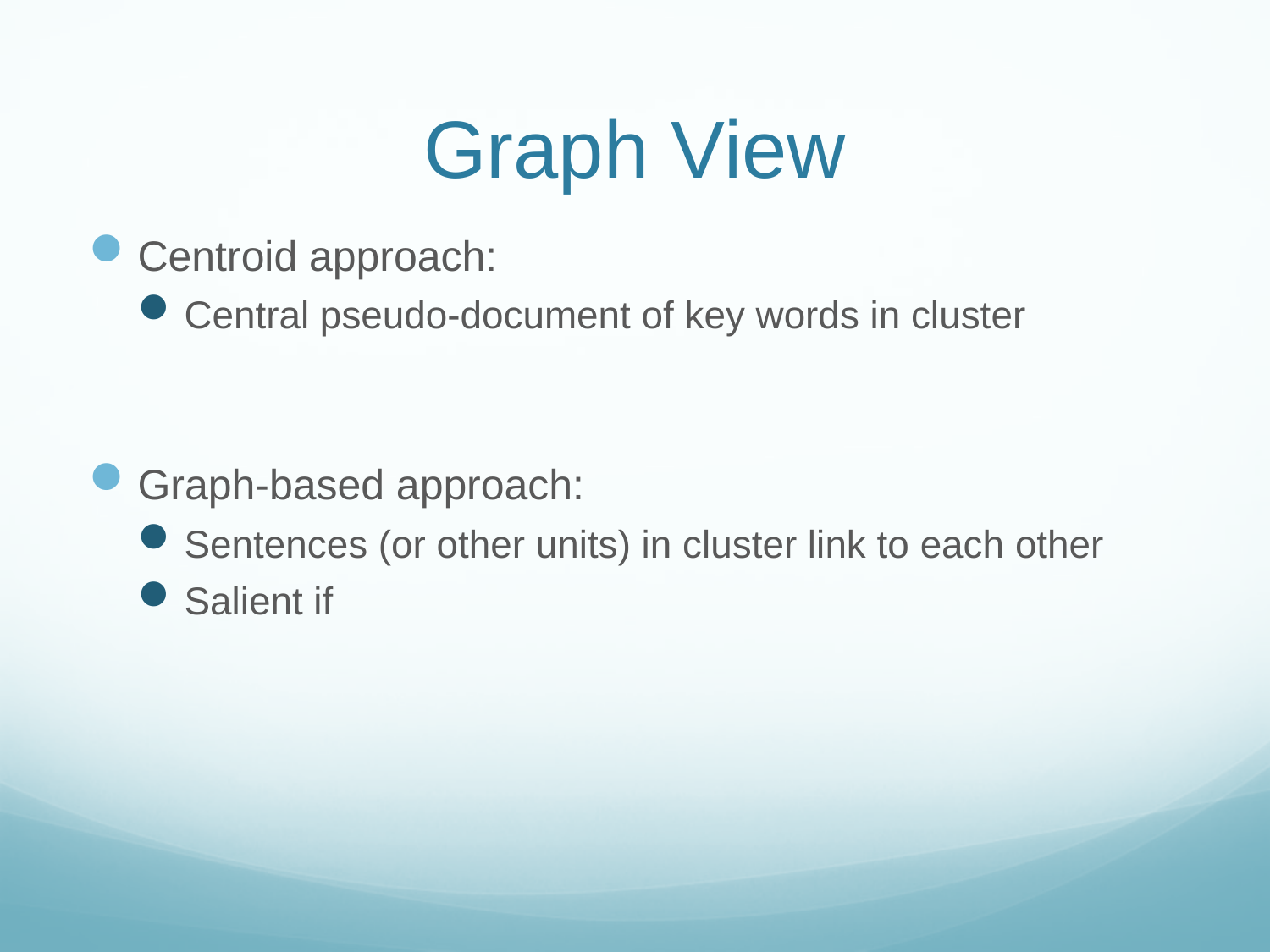

# Graph View
Centroid approach:
Central pseudo-document of key words in cluster

Graph-based approach:
Sentences (or other units) in cluster link to each other
Salient if